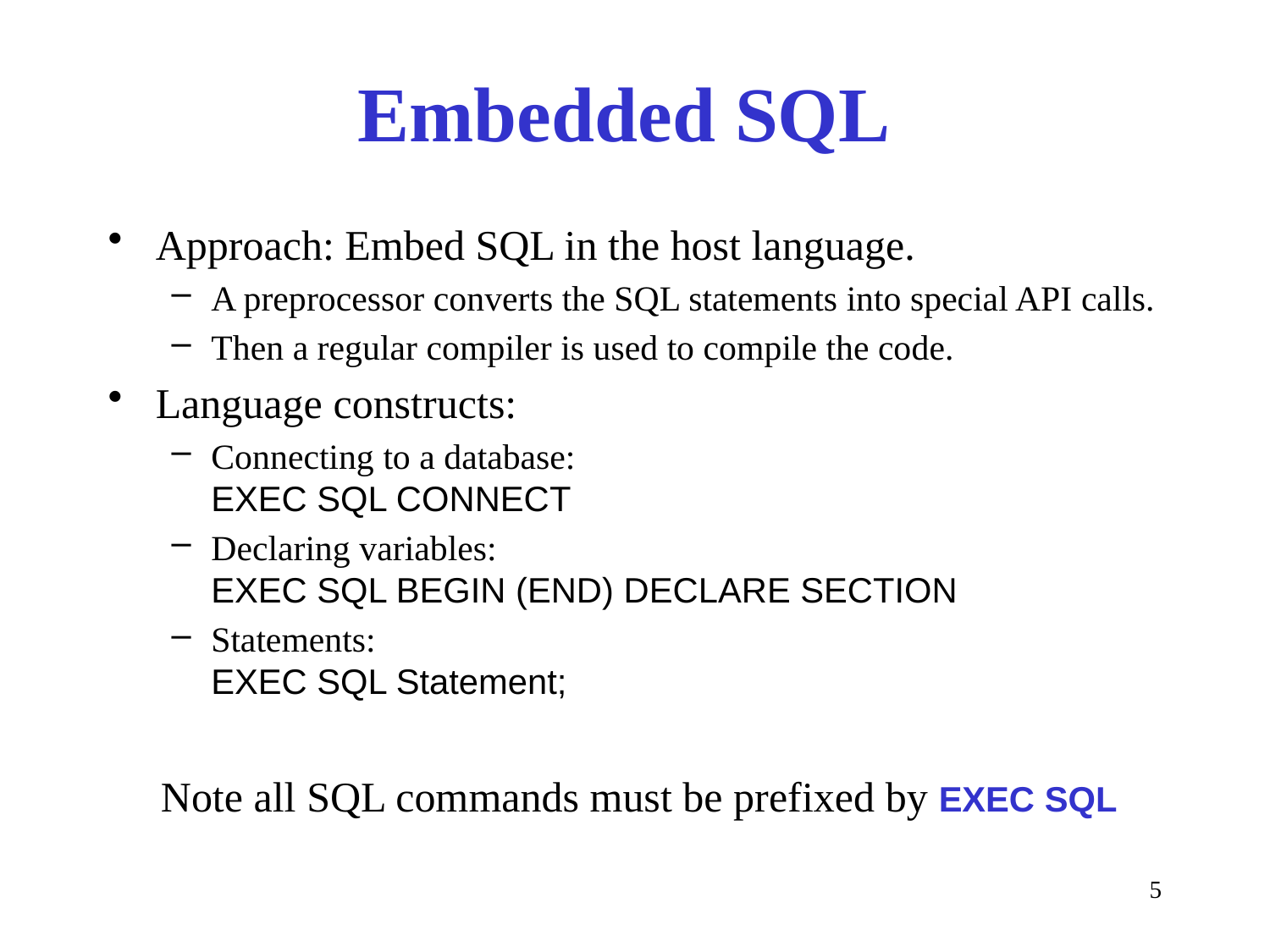

# Embedded SQL
Approach: Embed SQL in the host language.
A preprocessor converts the SQL statements into special API calls.
Then a regular compiler is used to compile the code.
Language constructs:
Connecting to a database:
EXEC SQL CONNECT
Declaring variables:
EXEC SQL BEGIN (END) DECLARE SECTION
Statements:
EXEC SQL Statement;

     Note all SQL commands must be prefixed by EXEC SQL

5